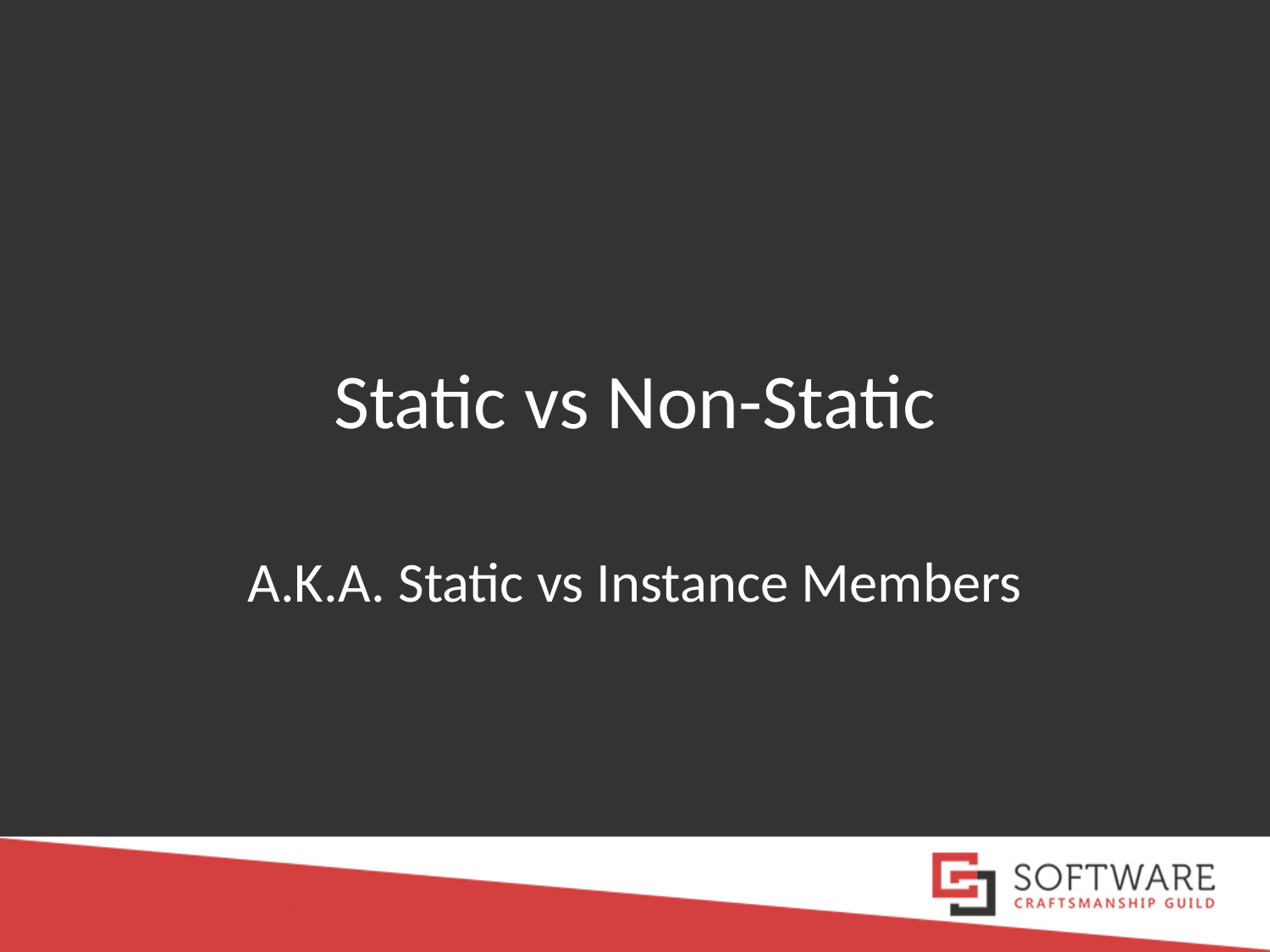

# Static vs Non-Static
A.K.A. Static vs Instance Members